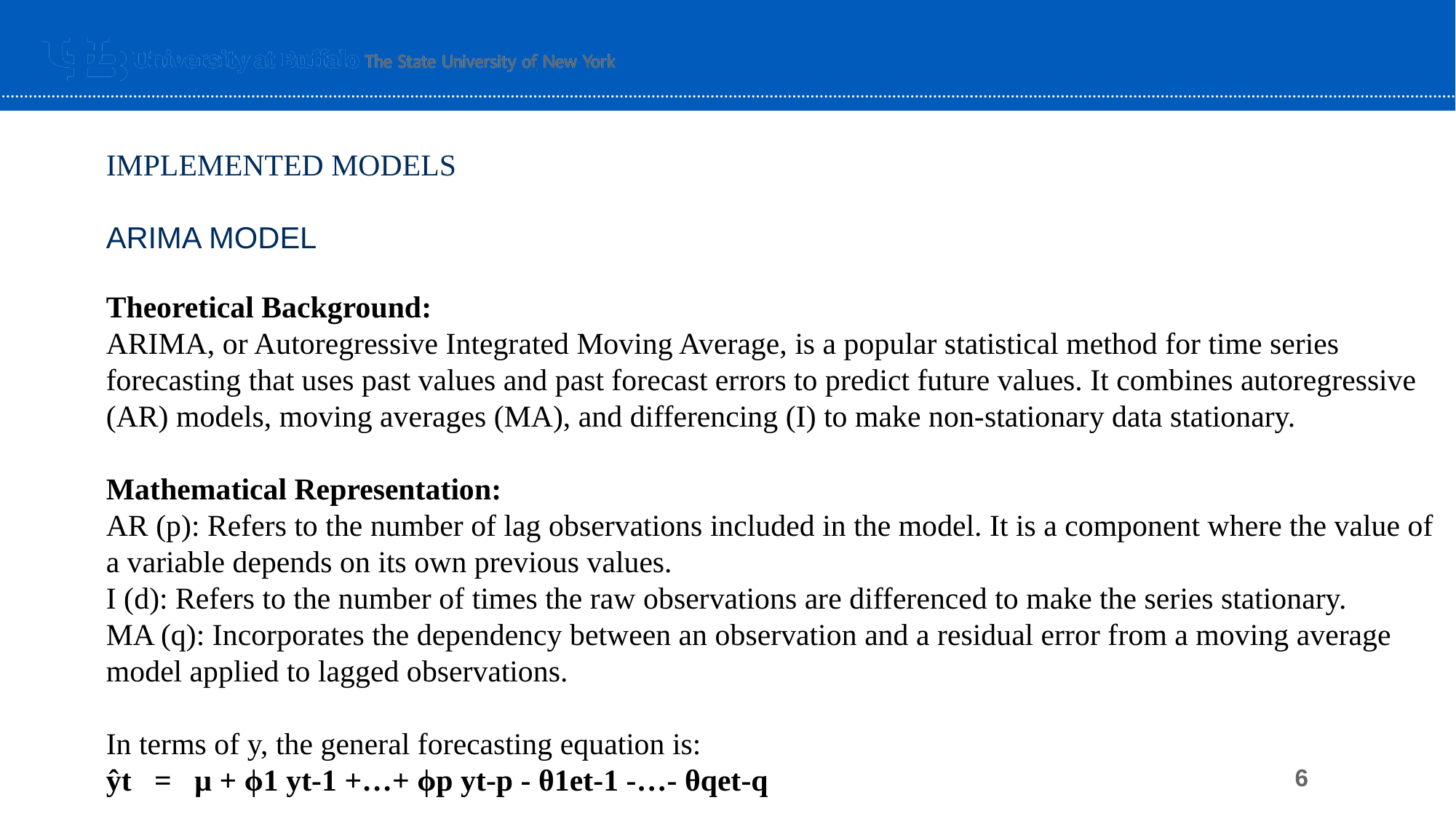

IMPLEMENTED MODELS
ARIMA MODEL

Theoretical Background:
ARIMA, or Autoregressive Integrated Moving Average, is a popular statistical method for time series forecasting that uses past values and past forecast errors to predict future values. It combines autoregressive (AR) models, moving averages (MA), and differencing (I) to make non-stationary data stationary.

Mathematical Representation:
AR (p): Refers to the number of lag observations included in the model. It is a component where the value of a variable depends on its own previous values.
I (d): Refers to the number of times the raw observations are differenced to make the series stationary.
MA (q): Incorporates the dependency between an observation and a residual error from a moving average model applied to lagged observations.

In terms of y, the general forecasting equation is:
ŷt   =   μ + ϕ1 yt-1 +…+ ϕp yt-p - θ1et-1 -…- θqet-q